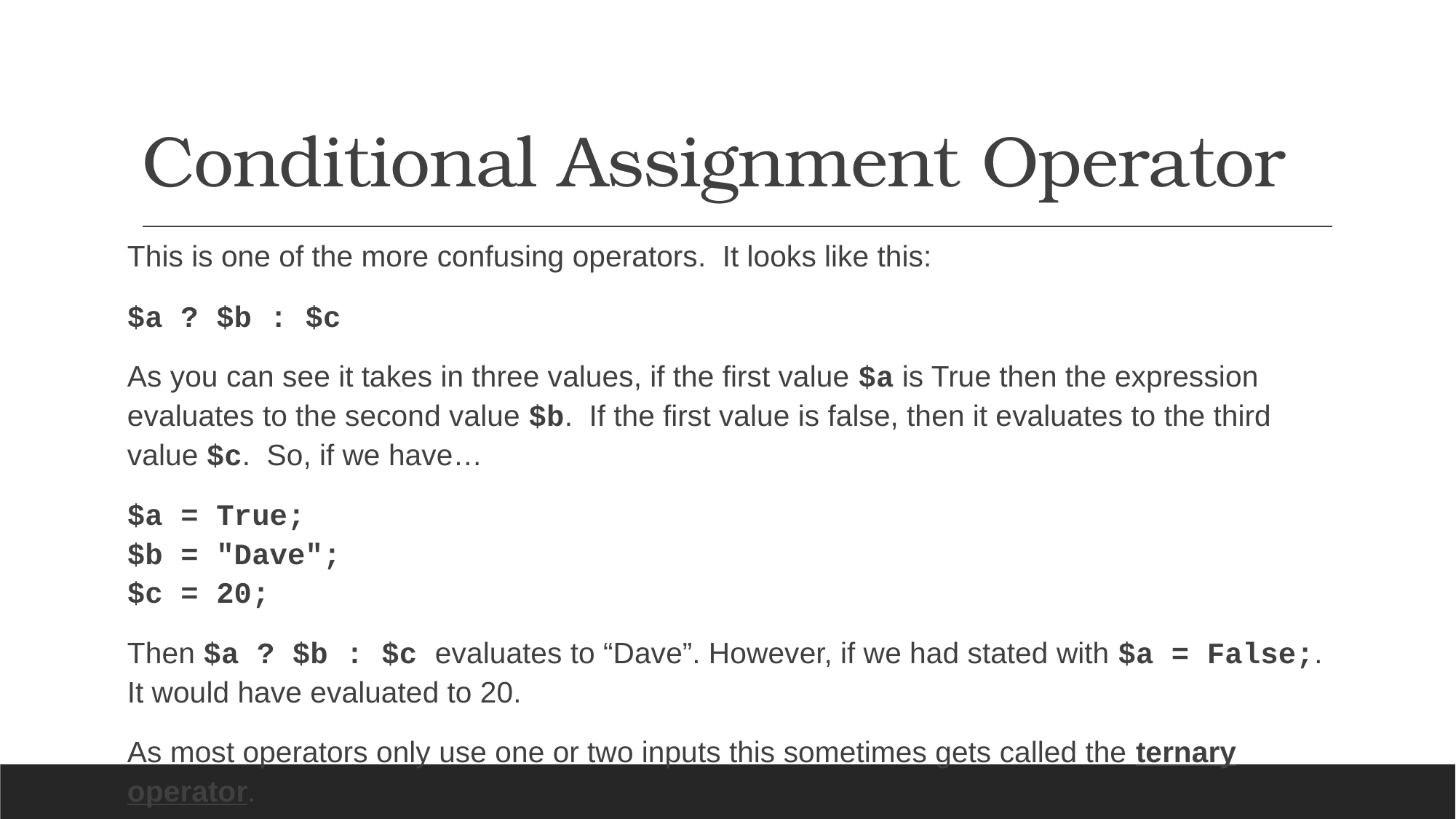

# Conditional Assignment Operator
This is one of the more confusing operators.  It looks like this:
$a ? $b : $c
As you can see it takes in three values, if the first value $a is True then the expression evaluates to the second value $b.  If the first value is false, then it evaluates to the third value $c.  So, if we have…
$a = True;
$b = "Dave";
$c = 20;
Then $a ? $b : $c evaluates to “Dave”. However, if we had stated with $a = False;.  It would have evaluated to 20.
As most operators only use one or two inputs this sometimes gets called the ternary operator.